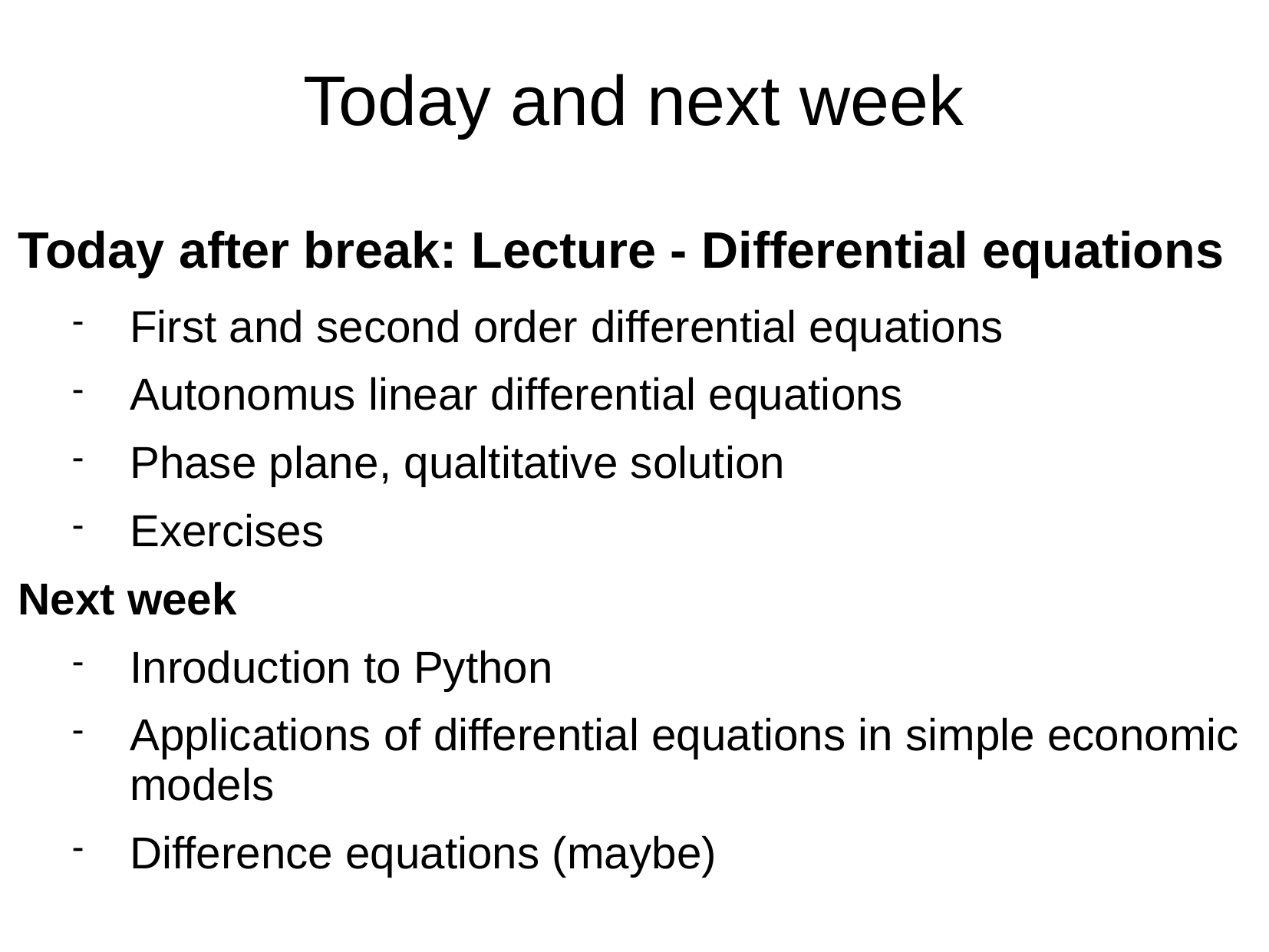

Today and next week
Today after break: Lecture - Differential equations
First and second order differential equations
Autonomus linear differential equations
Phase plane, qualtitative solution
Exercises
Next week
Inroduction to Python
Applications of differential equations in simple economic models
Difference equations (maybe)